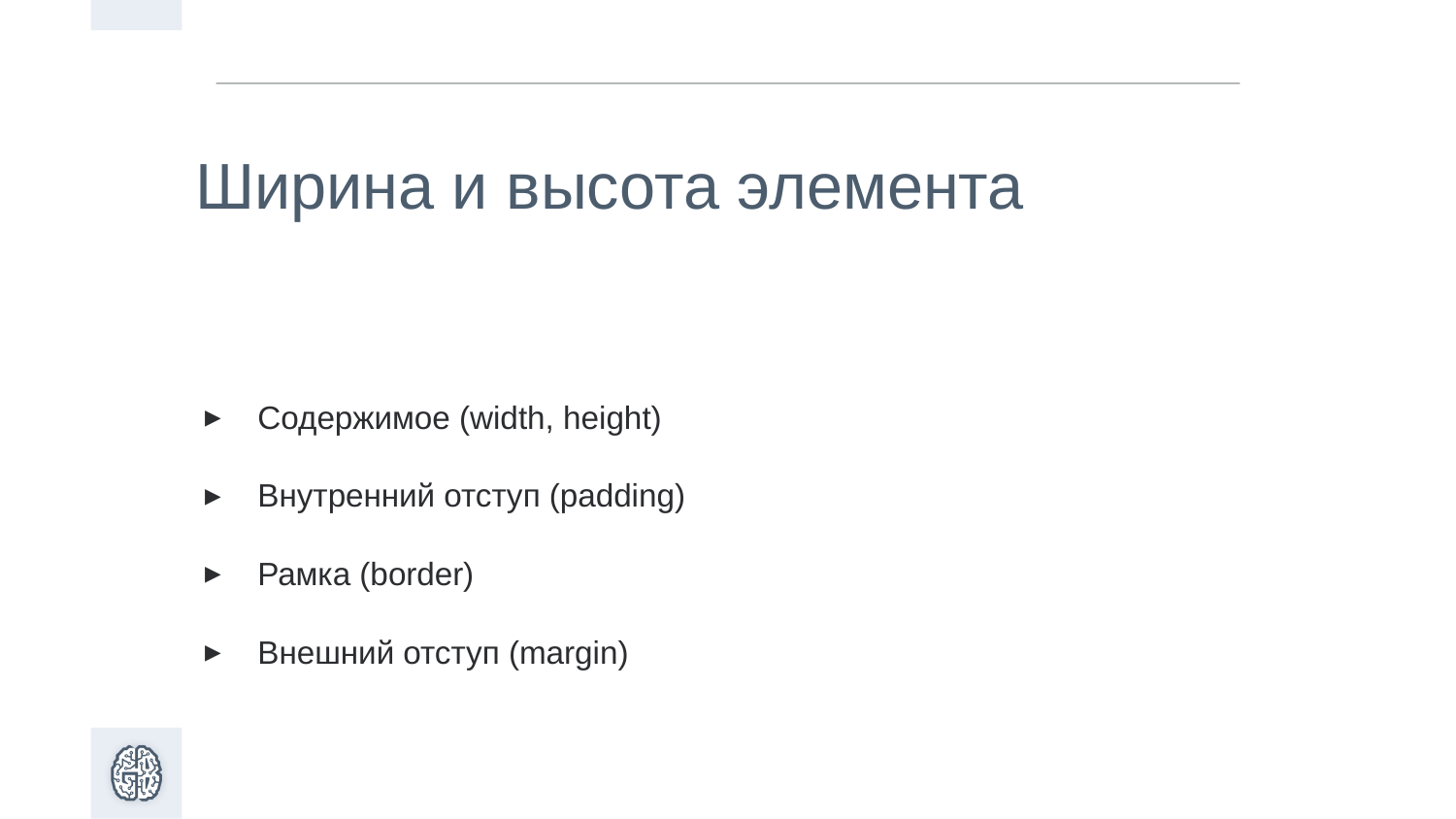

Ширина и высота элемента
Содержимое (width, height)
Внутренний отступ (padding)
Рамка (border)
Внешний отступ (margin)